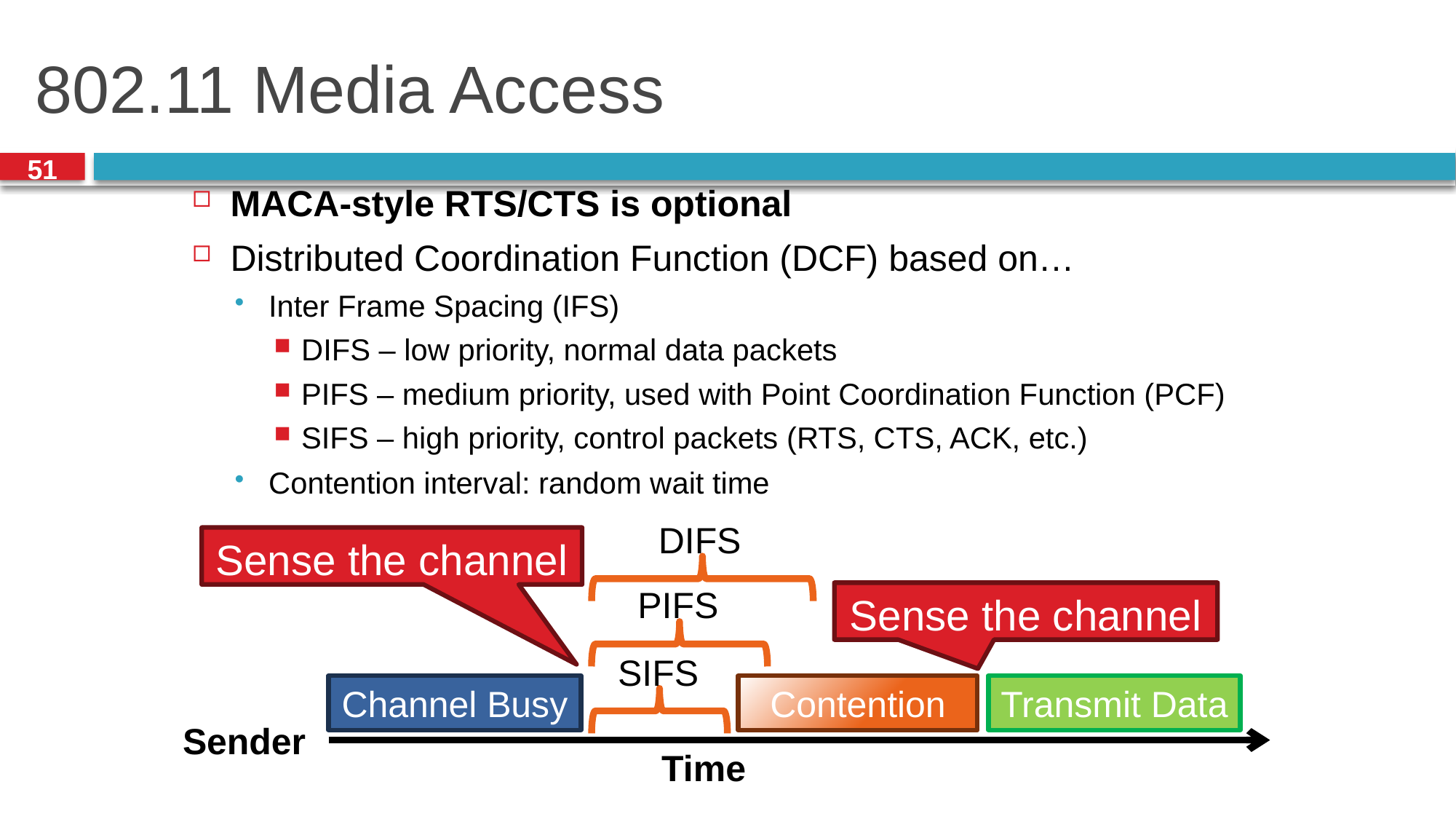

# 802.11 Media Access
51
MACA-style RTS/CTS is optional
Distributed Coordination Function (DCF) based on…
Inter Frame Spacing (IFS)
DIFS – low priority, normal data packets
PIFS – medium priority, used with Point Coordination Function (PCF)
SIFS – high priority, control packets (RTS, CTS, ACK, etc.)
Contention interval: random wait time

DIFS

Sense the channel

PIFS

Sense the channel

SIFS
Transmit Data
Channel Busy
Contention
Sender
Time